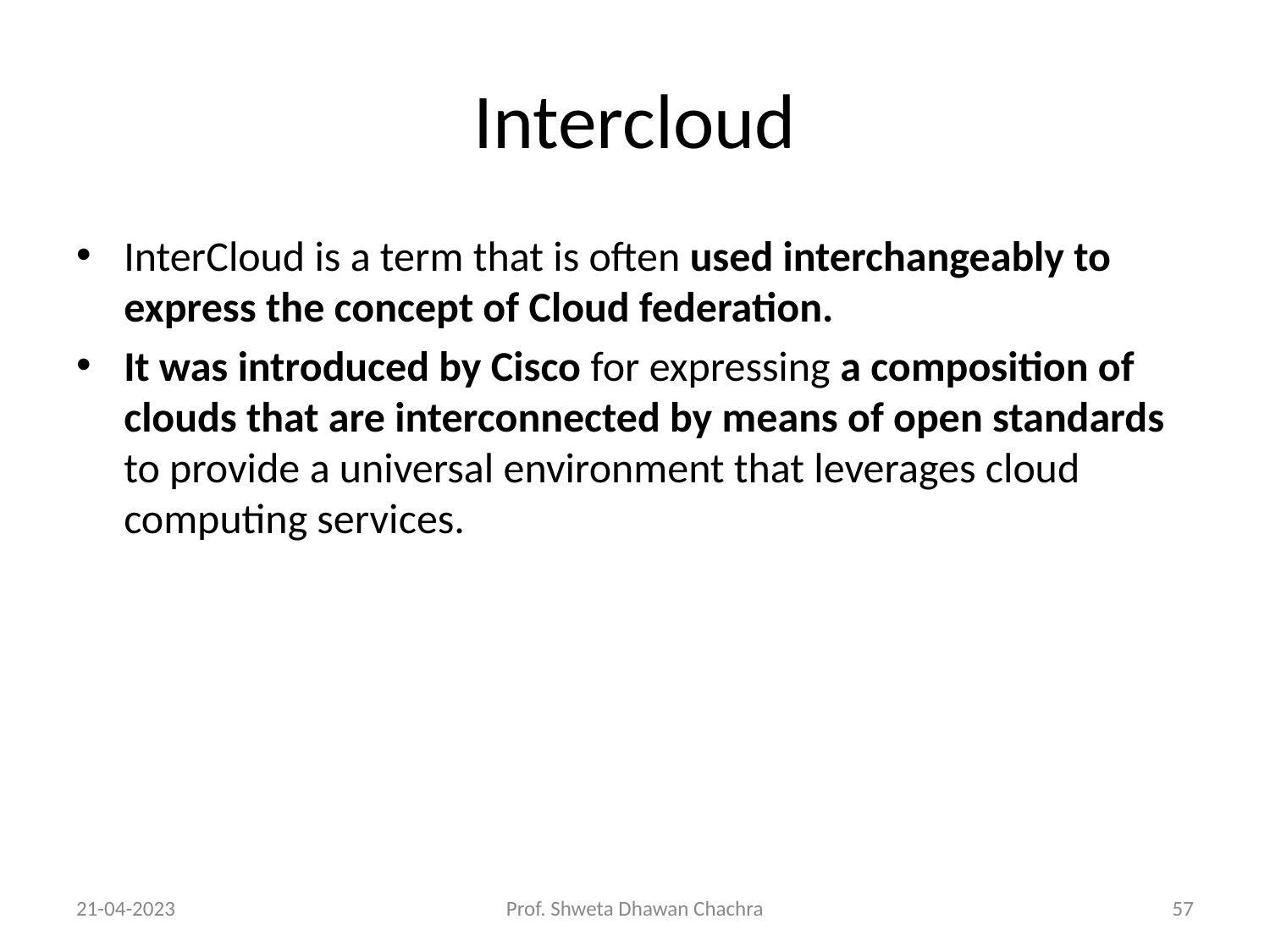

# Intercloud
InterCloud is a term that is often used interchangeably to express the concept of Cloud federation.
It was introduced by Cisco for expressing a composition of clouds that are interconnected by means of open standards to provide a universal environment that leverages cloud computing services.
21-04-2023
Prof. Shweta Dhawan Chachra
57